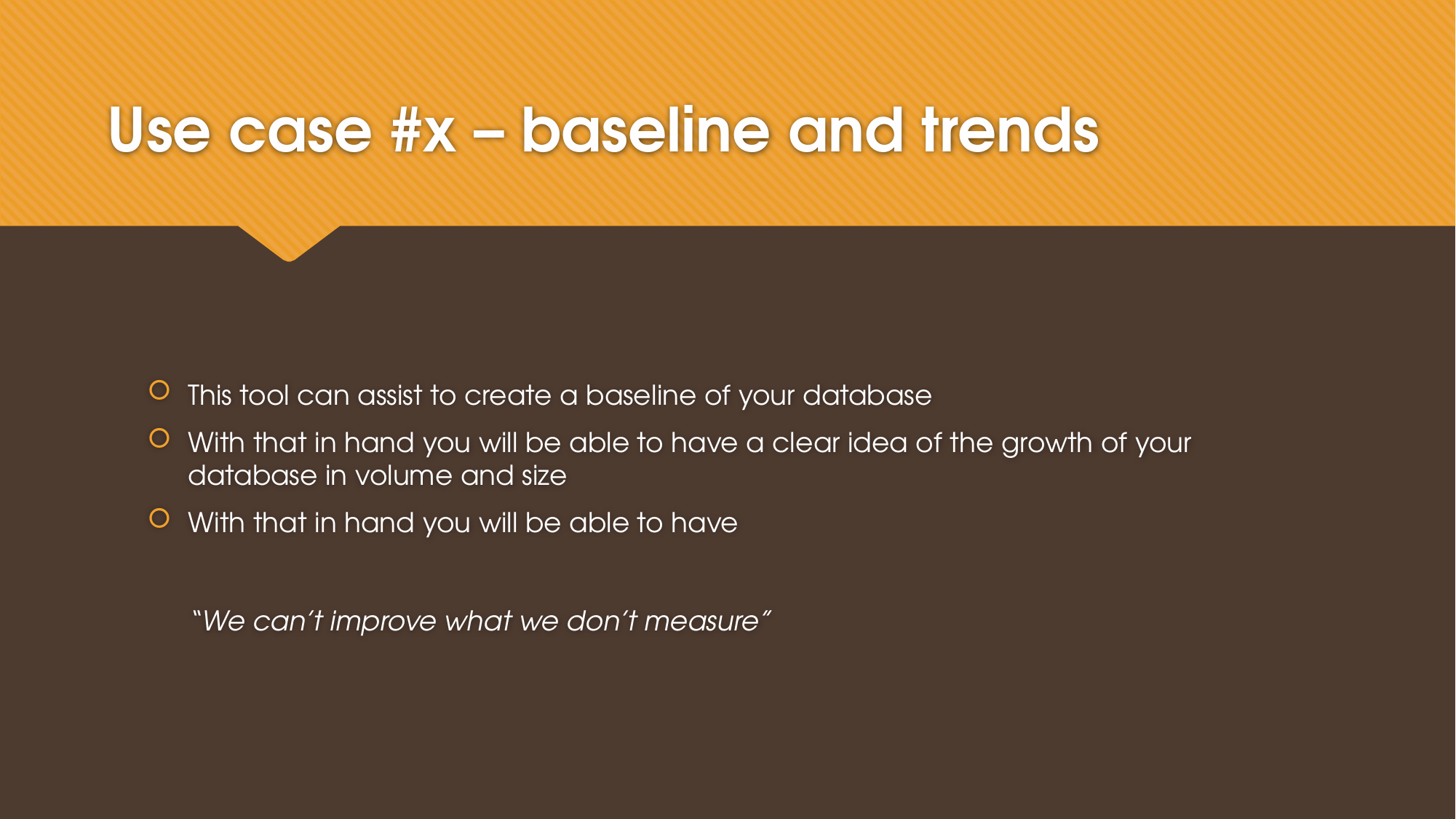

# Use case #x – baseline and trends
This tool can assist to create a baseline of your database
With that in hand you will be able to have a clear idea of the growth of your database in volume and size
With that in hand you will be able to have
“We can’t improve what we don’t measure”